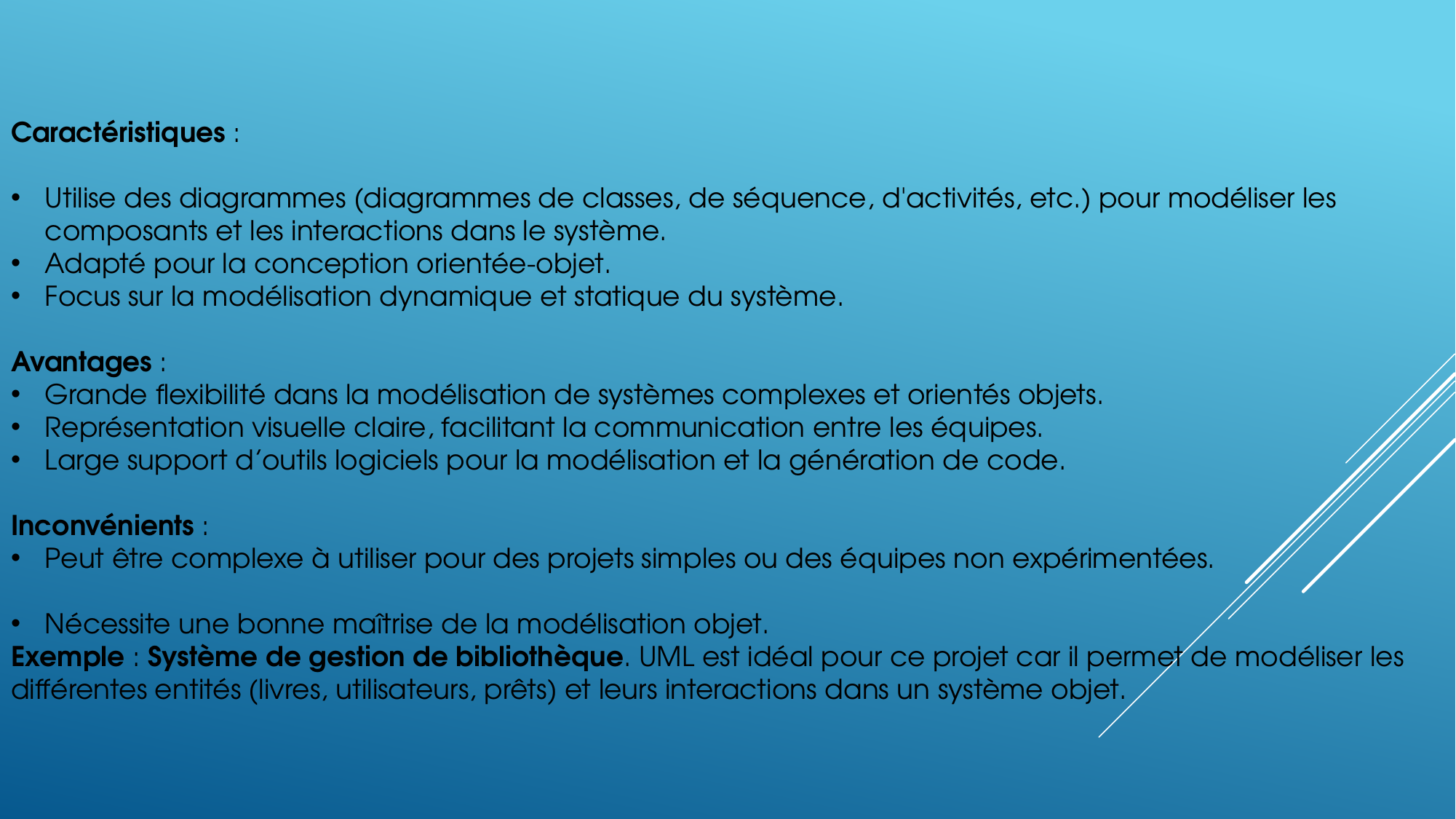

Caractéristiques :

Utilise des diagrammes (diagrammes de classes, de séquence, d'activités, etc.) pour modéliser les composants et les interactions dans le système.
Adapté pour la conception orientée-objet.
Focus sur la modélisation dynamique et statique du système.

Avantages :
Grande flexibilité dans la modélisation de systèmes complexes et orientés objets.
Représentation visuelle claire, facilitant la communication entre les équipes.
Large support d’outils logiciels pour la modélisation et la génération de code.

Inconvénients :
Peut être complexe à utiliser pour des projets simples ou des équipes non expérimentées.
Nécessite une bonne maîtrise de la modélisation objet.
Exemple : Système de gestion de bibliothèque. UML est idéal pour ce projet car il permet de modéliser les différentes entités (livres, utilisateurs, prêts) et leurs interactions dans un système objet.